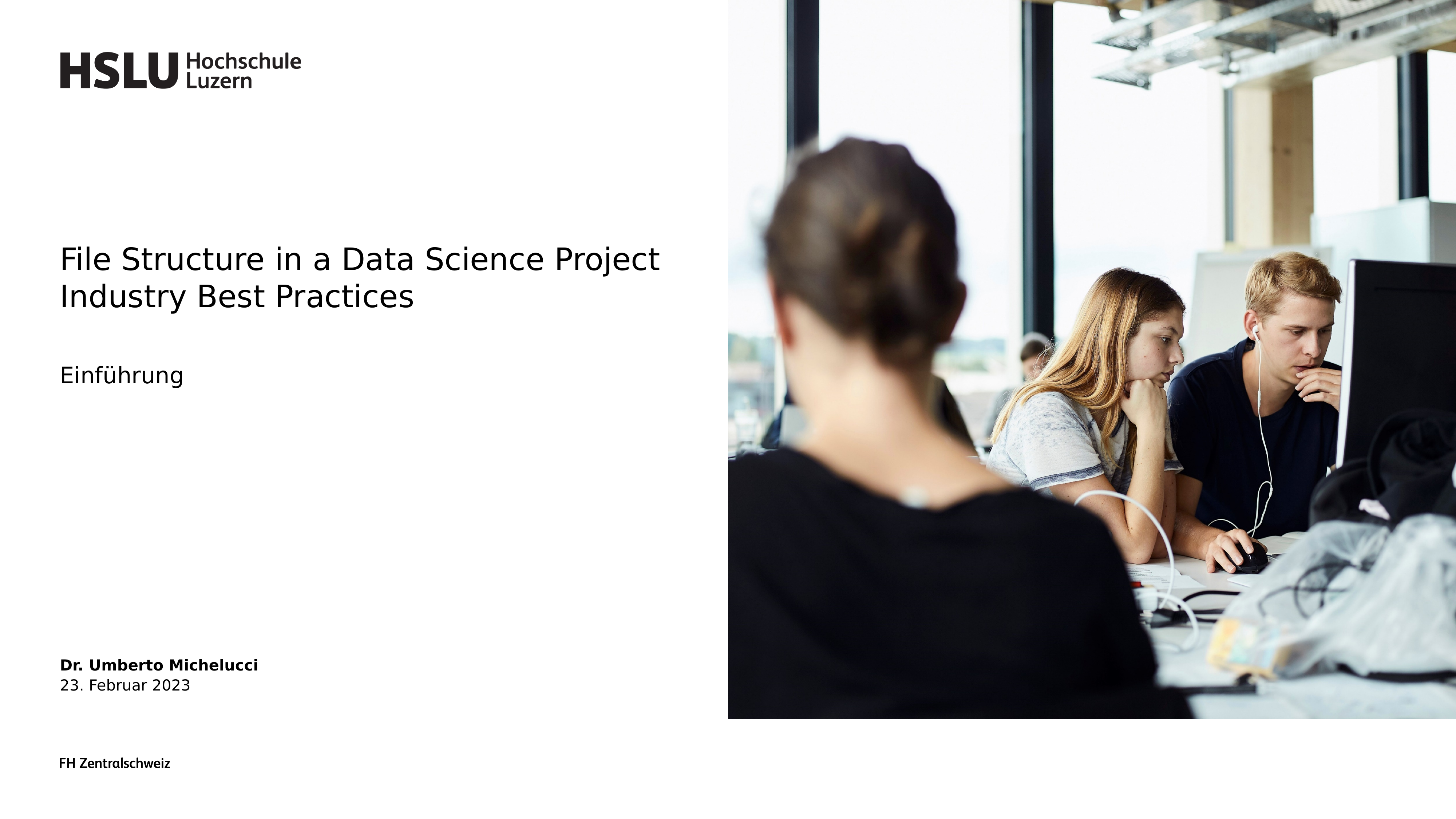

# File Structure in a Data Science Project Industry Best Practices
Einführung
Dr. Umberto Michelucci
23. Februar 2023